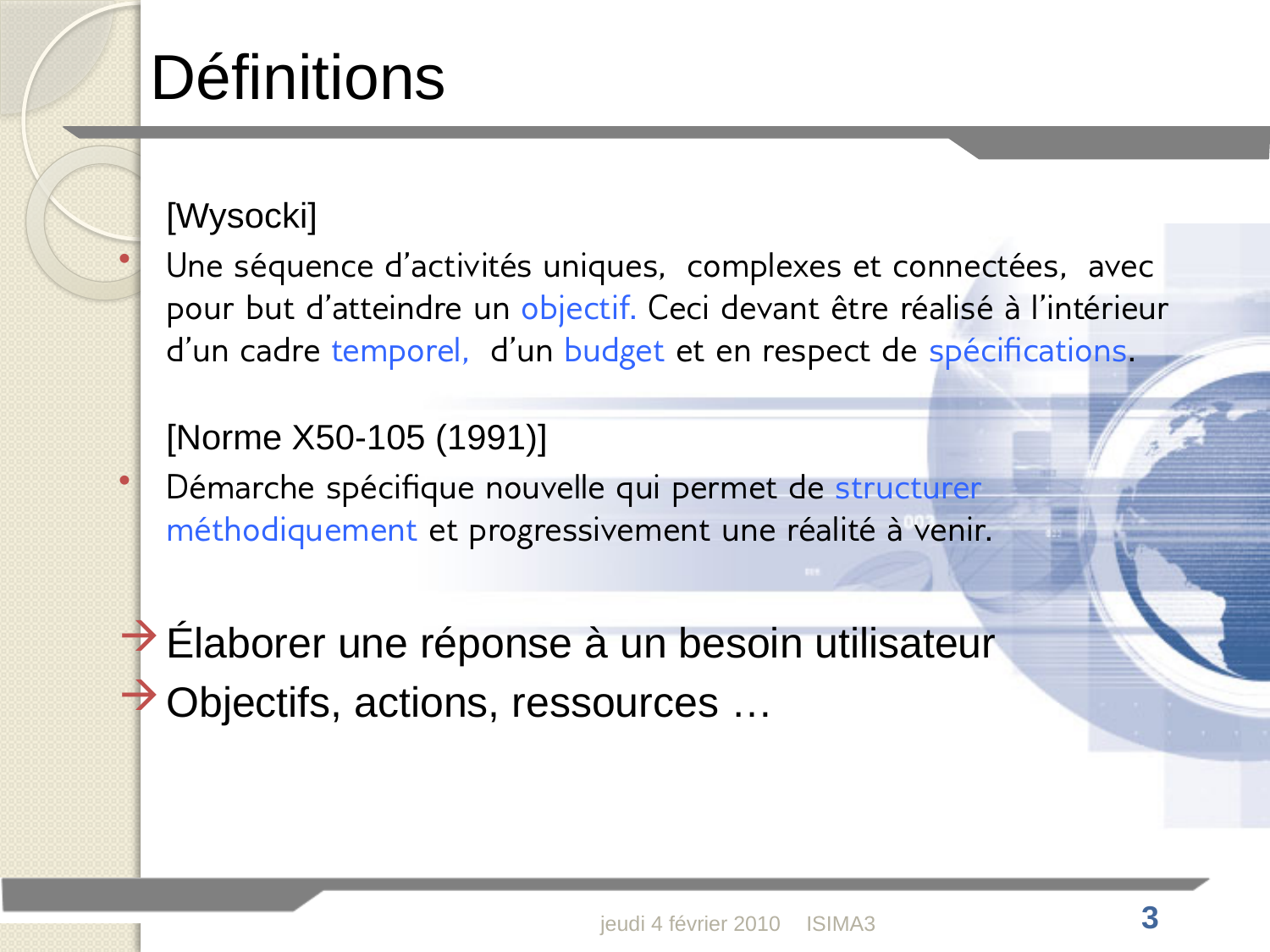

Définitions
	[Wysocki]
Une séquence d’activités uniques,  complexes et connectées,  avec pour but d’atteindre un objectif. Ceci devant être réalisé à l’intérieur d’un cadre temporel,  d’un budget et en respect de spécifications.
	[Norme X50-105 (1991)]
Démarche spécifique nouvelle qui permet de structurer méthodiquement et progressivement une réalité à venir.

Élaborer une réponse à un besoin utilisateur
Objectifs, actions, ressources …
jeudi 4 février 2010
ISIMA3